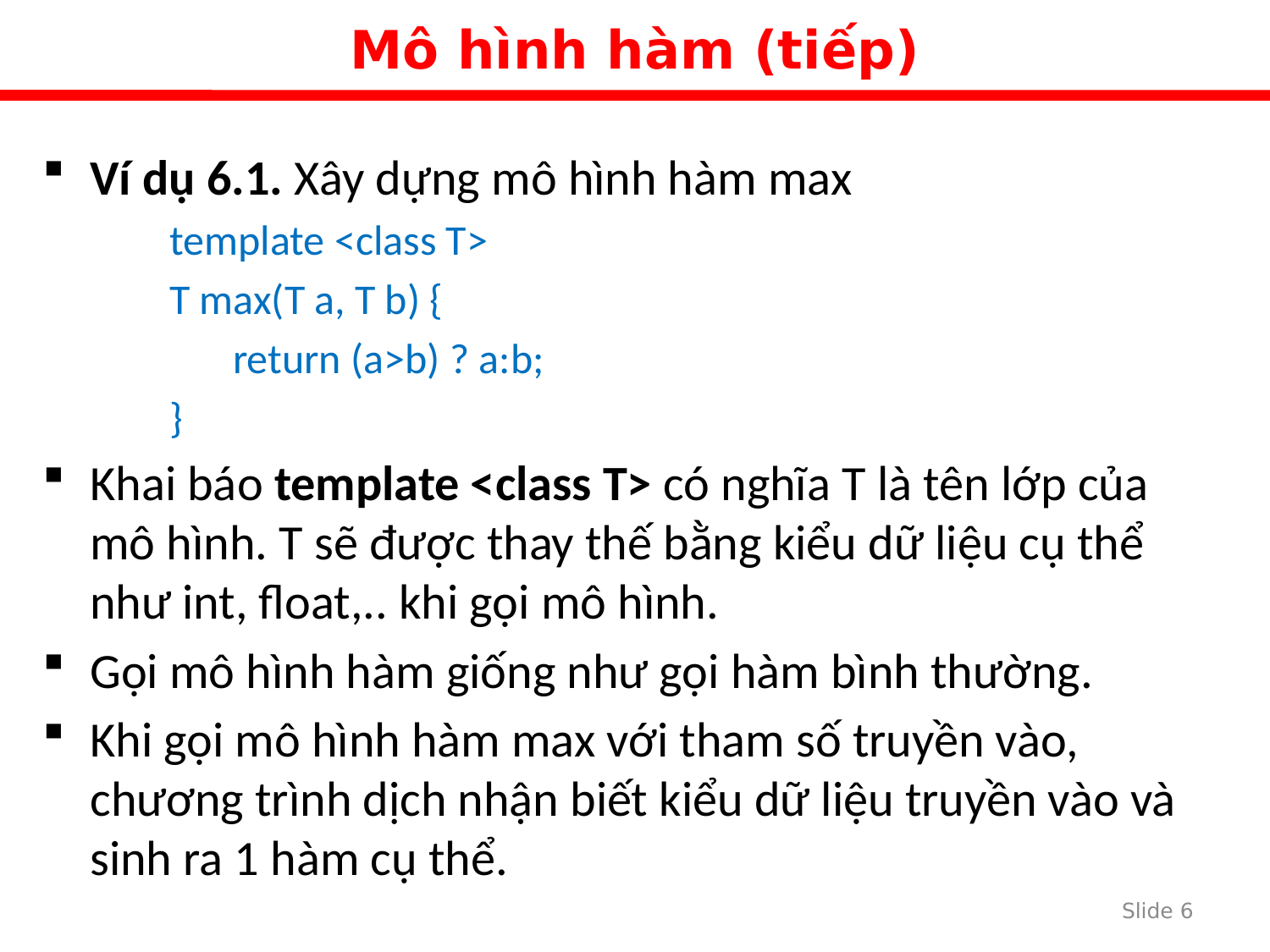

Mô hình hàm (tiếp)

Ví dụ 6.1. Xây dựng mô hình hàm max
template <class T>
T max(T a, T b) {
return (a>b) ? a:b;
}
Khai báo template <class T> có nghĩa T là tên lớp của mô hình. T sẽ được thay thế bằng kiểu dữ liệu cụ thể như int, float,.. khi gọi mô hình.
Gọi mô hình hàm giống như gọi hàm bình thường.
Khi gọi mô hình hàm max với tham số truyền vào, chương trình dịch nhận biết kiểu dữ liệu truyền vào và sinh ra 1 hàm cụ thể.
Slide 6